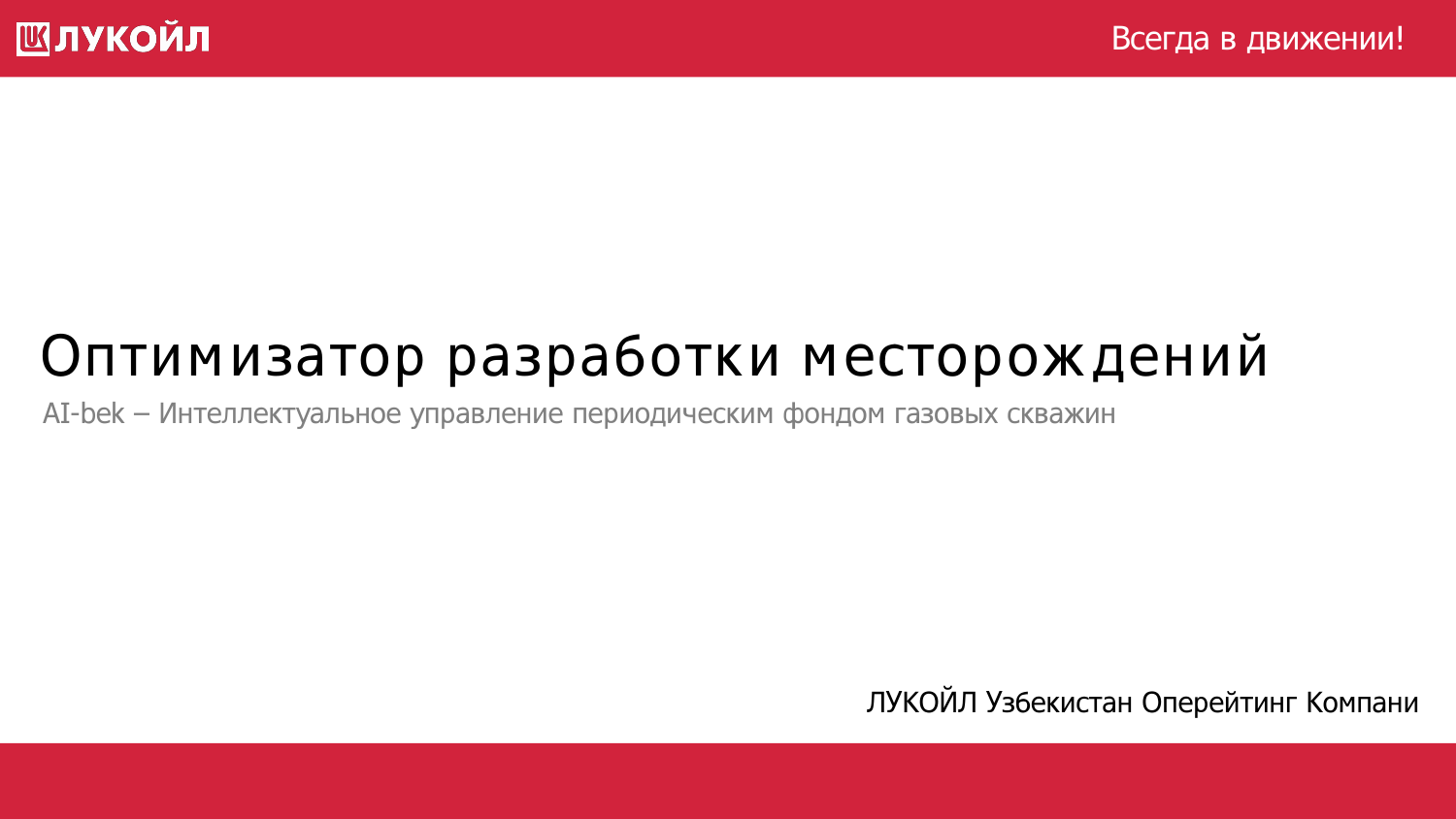

# Оптимизатор разработки месторождений
AI-bek – Интеллектуальное управление периодическим фондом газовых скважин
ЛУКОЙЛ Узбекистан Оперейтинг Компани